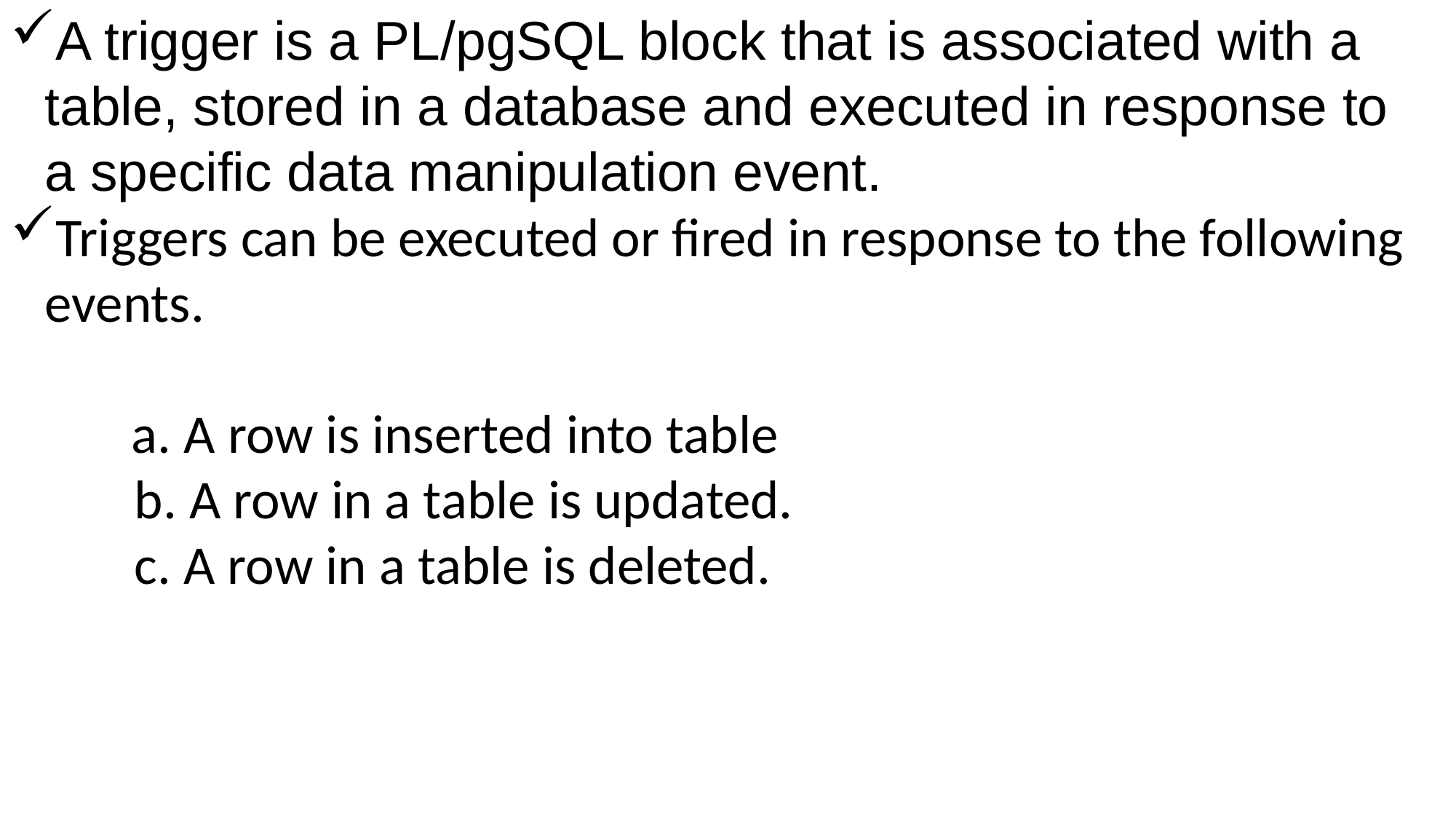

A trigger is a PL/pgSQL block that is associated with a table, stored in a database and executed in response to a specific data manipulation event.
Triggers can be executed or fired in response to the following events.

        a. A row is inserted into table
          b. A row in a table is updated.
          c. A row in a table is deleted.